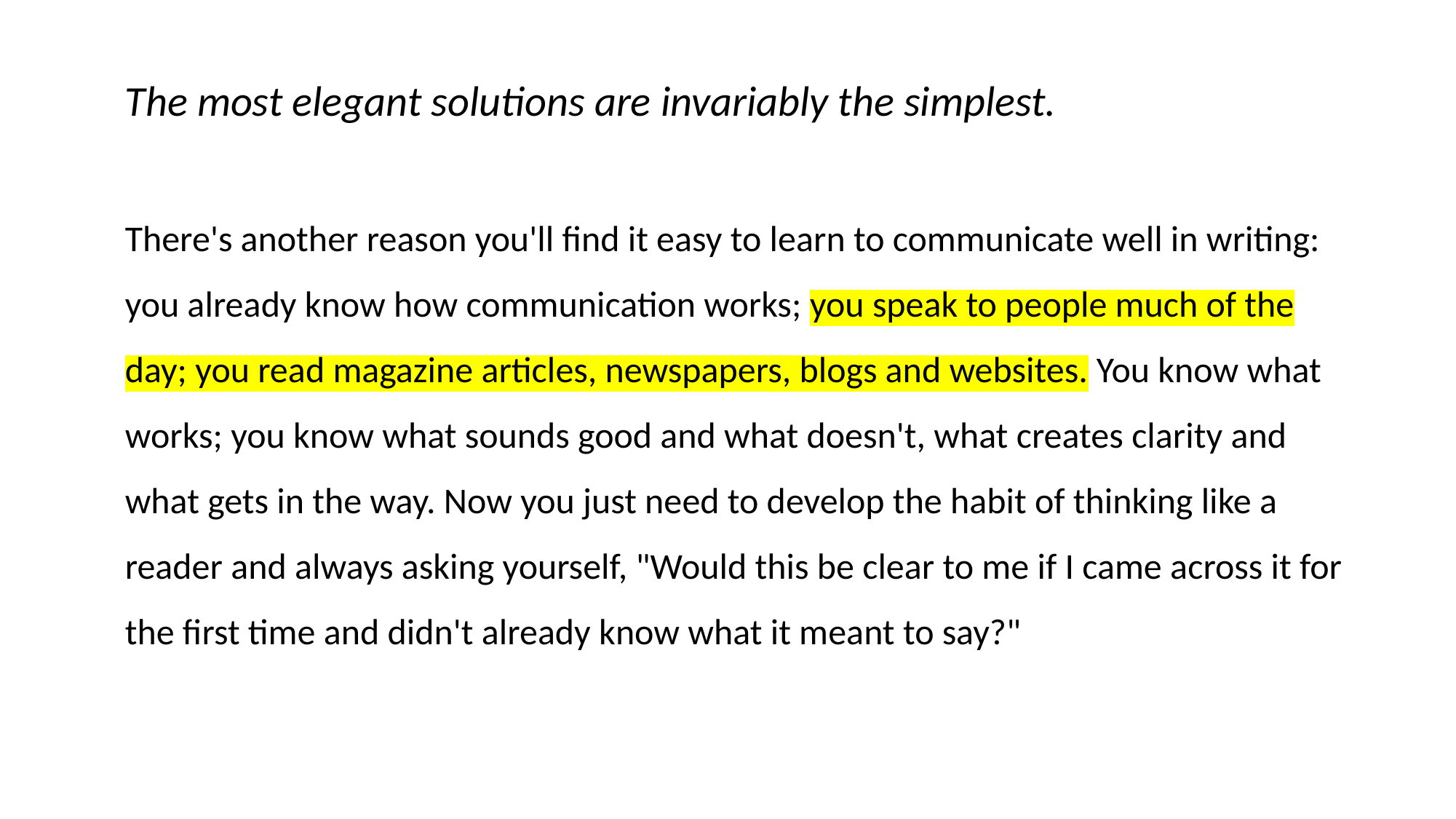

The most elegant solutions are invariably the simplest.

There's another reason you'll find it easy to learn to communicate well in writing: you already know how communication works; you speak to people much of the day; you read magazine articles, newspapers, blogs and websites. You know what works; you know what sounds good and what doesn't, what creates clarity and what gets in the way. Now you just need to develop the habit of thinking like a reader and always asking yourself, "Would this be clear to me if I came across it for the first time and didn't already know what it meant to say?"